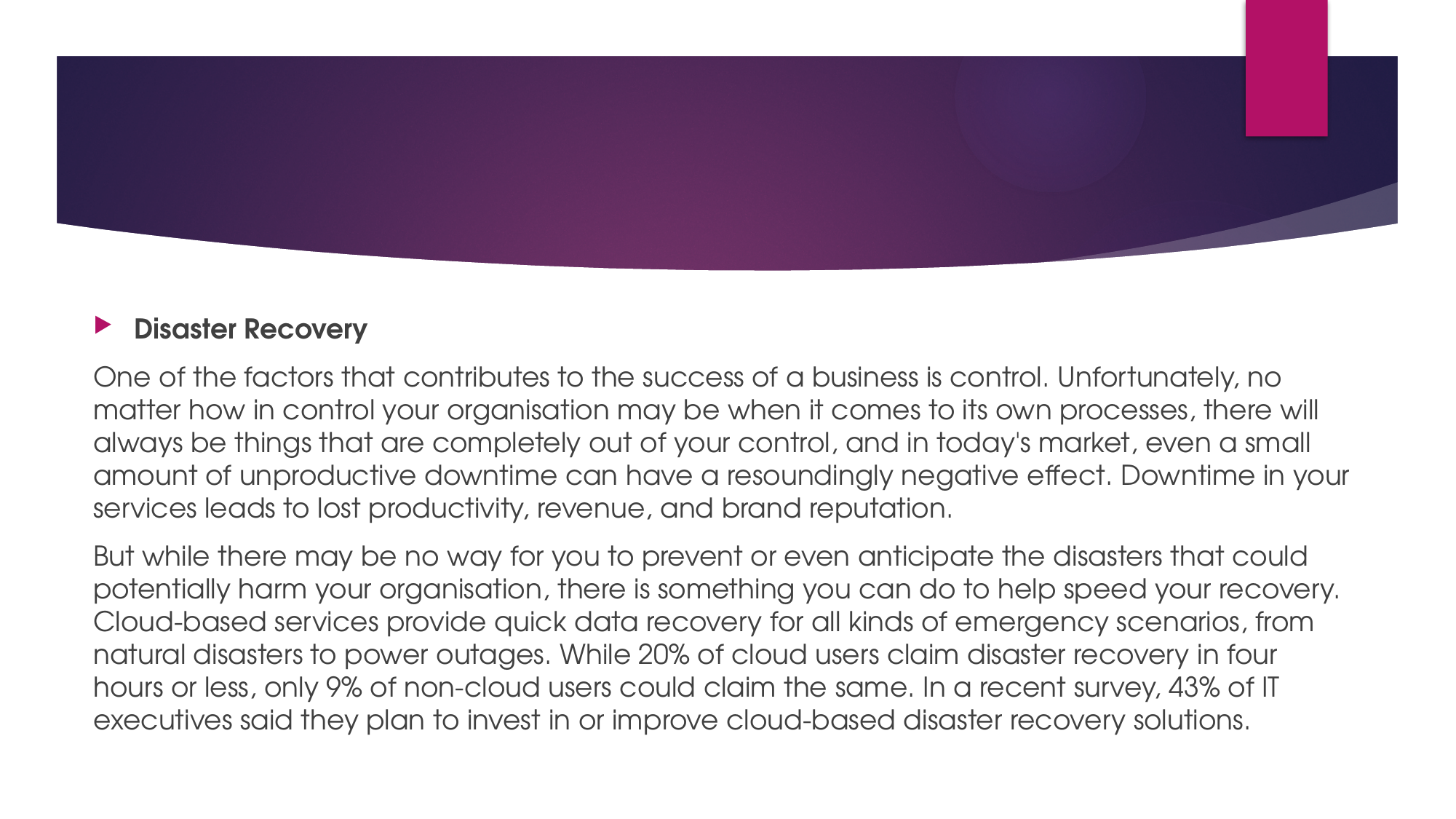

#
Disaster Recovery
One of the factors that contributes to the success of a business is control. Unfortunately, no matter how in control your organisation may be when it comes to its own processes, there will always be things that are completely out of your control, and in today's market, even a small amount of unproductive downtime can have a resoundingly negative effect. Downtime in your services leads to lost productivity, revenue, and brand reputation.
But while there may be no way for you to prevent or even anticipate the disasters that could potentially harm your organisation, there is something you can do to help speed your recovery. Cloud-based services provide quick data recovery for all kinds of emergency scenarios, from natural disasters to power outages. While 20% of cloud users claim disaster recovery in four hours or less, only 9% of non-cloud users could claim the same. In a recent survey, 43% of IT executives said they plan to invest in or improve cloud-based disaster recovery solutions.